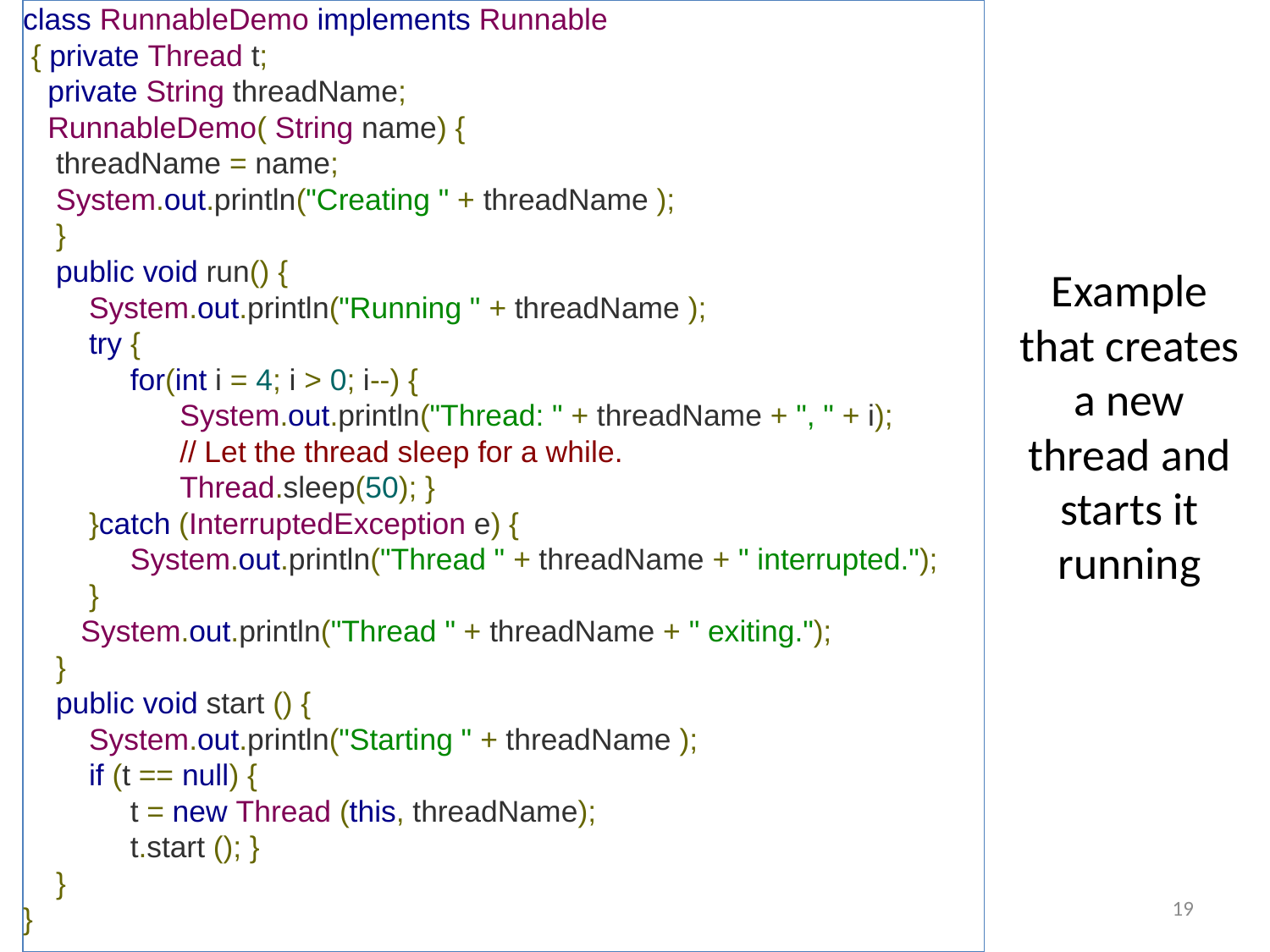

class RunnableDemo implements Runnable
 { private Thread t;
   private String threadName;
   RunnableDemo( String name) {
    threadName = name;
    System.out.println("Creating " + threadName );
    }
    public void run() {
        System.out.println("Running " + threadName );
        try {
             for(int i = 4; i > 0; i--) {
                   System.out.println("Thread: " + threadName + ", " + i);
                   // Let the thread sleep for a while.
                   Thread.sleep(50); }
        }catch (InterruptedException e) {
             System.out.println("Thread " + threadName + " interrupted.");
        }
       System.out.println("Thread " + threadName + " exiting.");
    }
    public void start () {
        System.out.println("Starting " + threadName );
        if (t == null) {
             t = new Thread (this, threadName);
             t.start (); }
    }
}
# Example that creates a new thread and starts it running
19